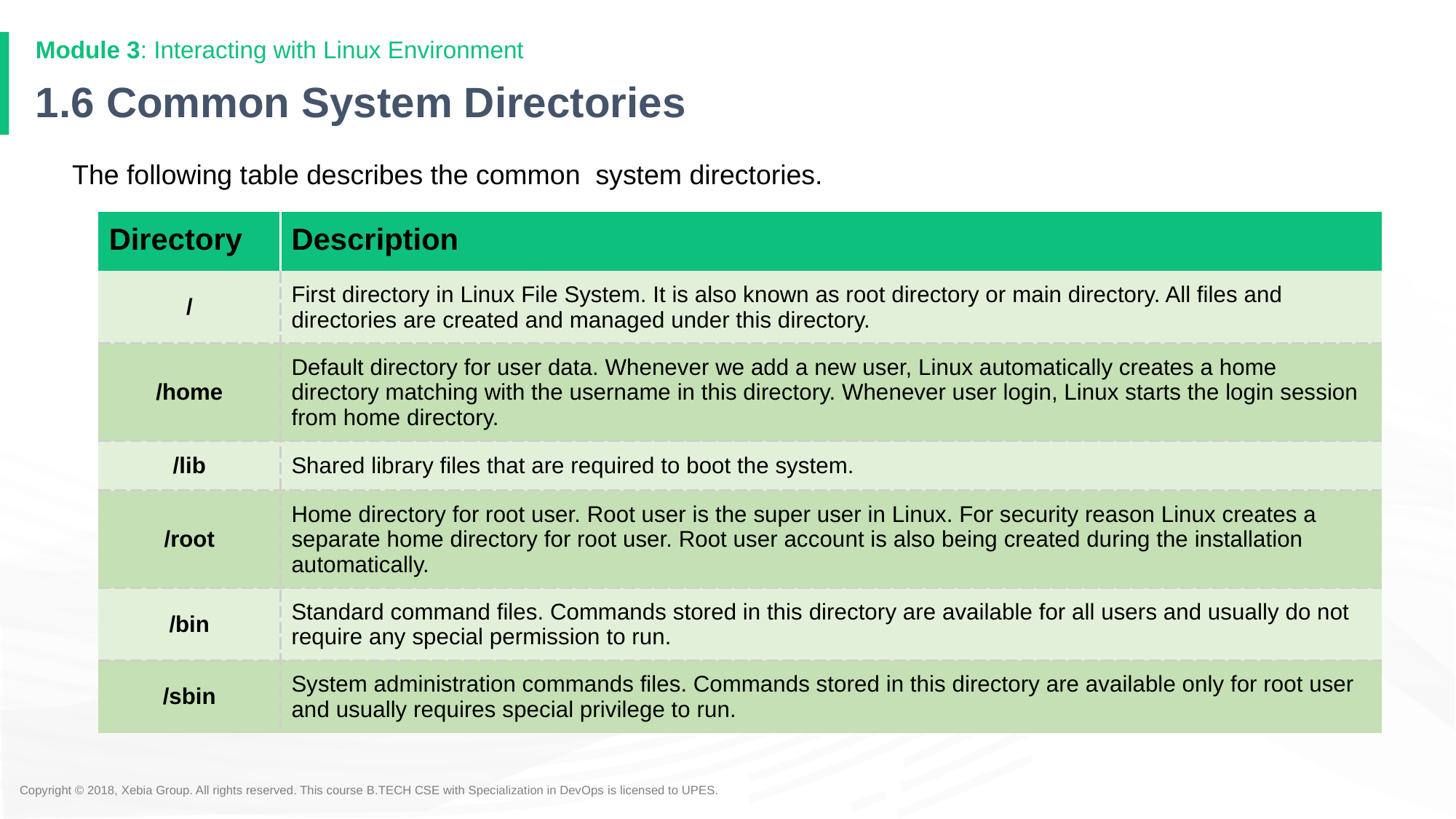

Module 3: Interacting with Linux Environment
# 1.6 Common System Directories
The following table describes the common  system directories.

| Directory | Description |
| --- | --- |
| / | First directory in Linux File System. It is also known as root directory or main directory. All files and directories are created and managed under this directory. |
| /home | Default directory for user data. Whenever we add a new user, Linux automatically creates a home directory matching with the username in this directory. Whenever user login, Linux starts the login session from home directory. |
| /lib | Shared library files that are required to boot the system. |
| /root | Home directory for root user. Root user is the super user in Linux. For security reason Linux creates a separate home directory for root user. Root user account is also being created during the installation automatically. |
| /bin | Standard command files. Commands stored in this directory are available for all users and usually do not require any special permission to run. |
| /sbin | System administration commands files. Commands stored in this directory are available only for root user and usually requires special privilege to run. |